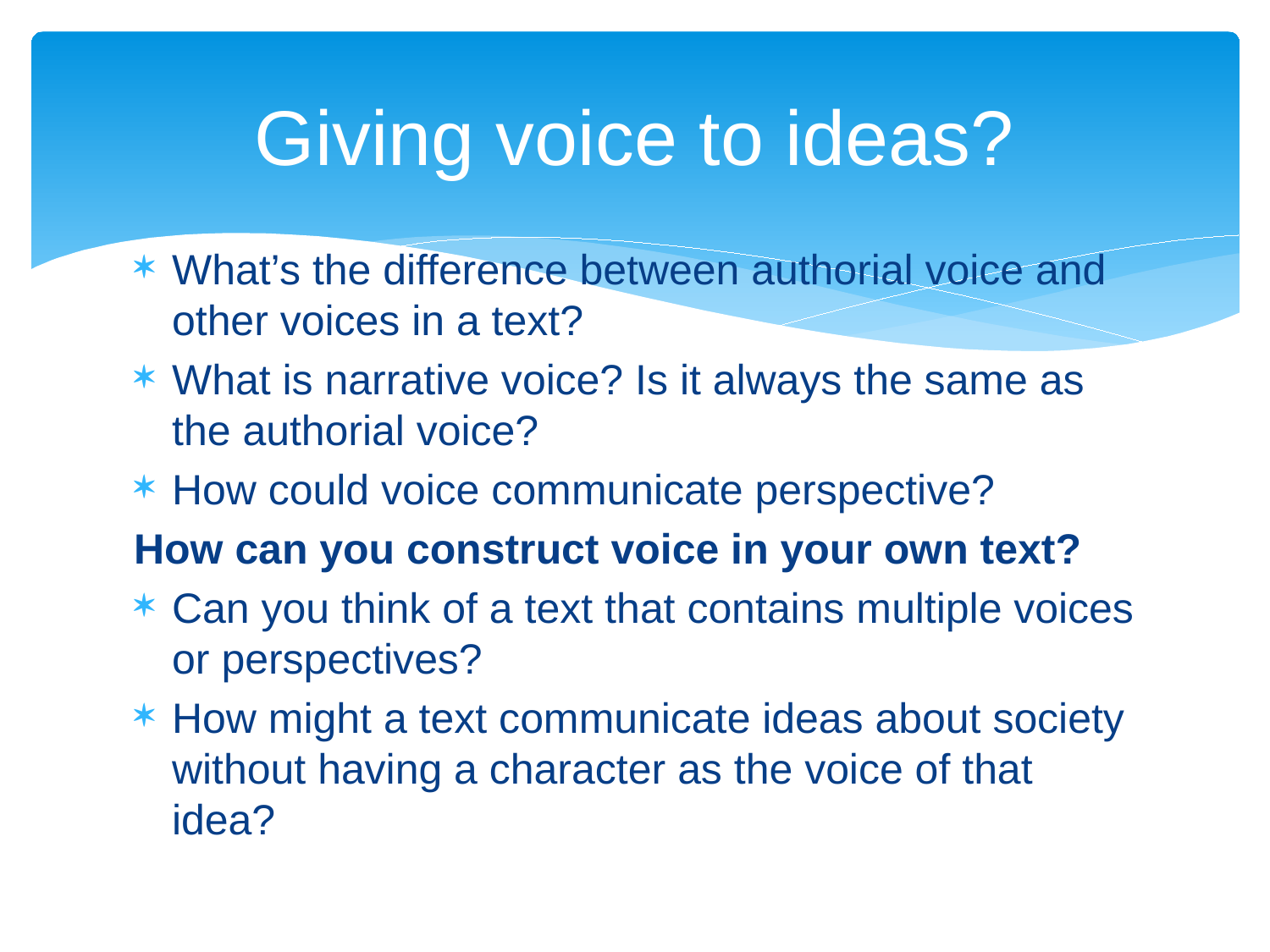

# Giving voice to ideas?
What’s the difference between authorial voice and other voices in a text?
What is narrative voice? Is it always the same as the authorial voice?
How could voice communicate perspective?
How can you construct voice in your own text?
Can you think of a text that contains multiple voices or perspectives?
How might a text communicate ideas about society without having a character as the voice of that idea?